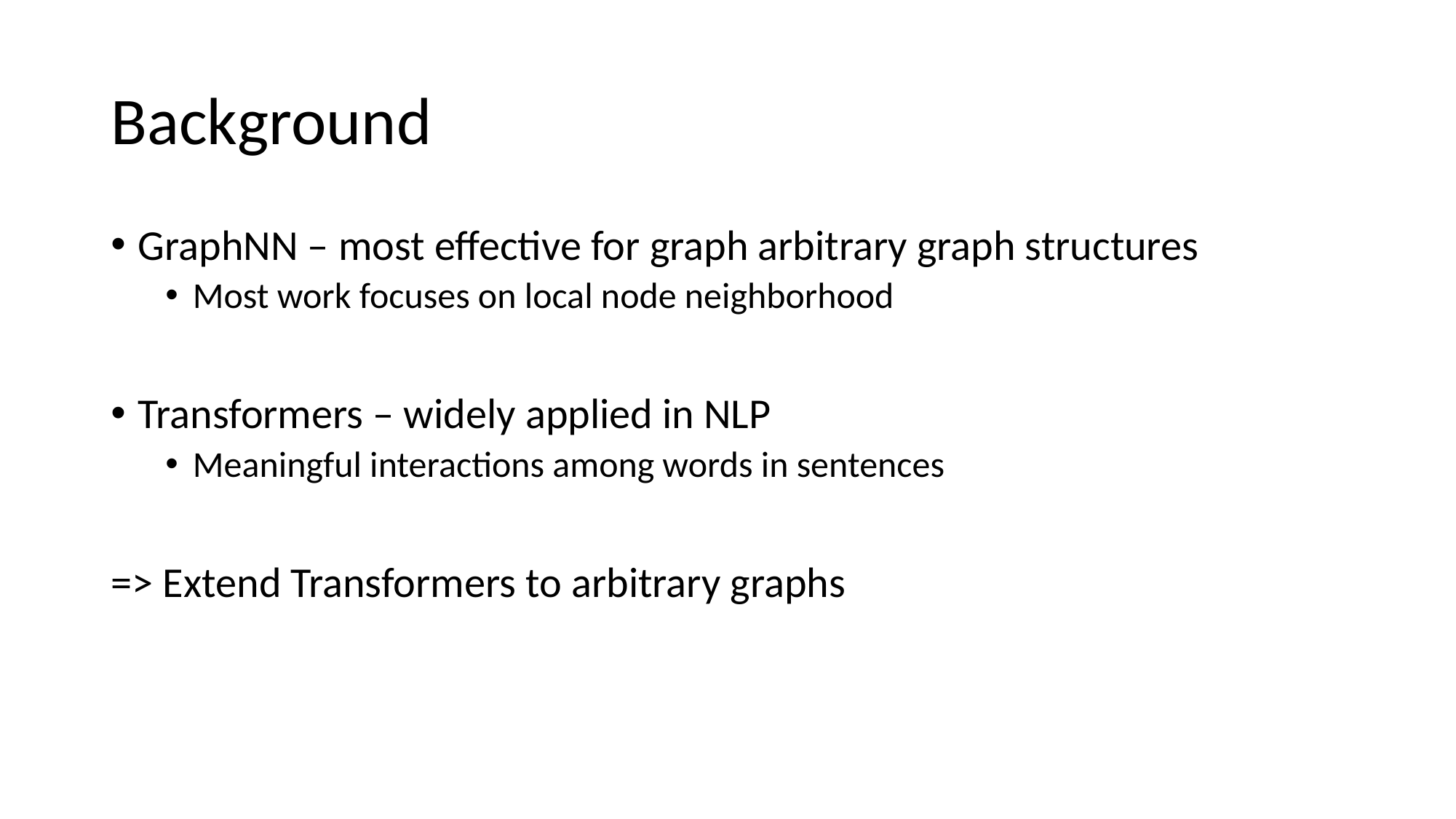

# Background
GraphNN – most effective for graph arbitrary graph structures
Most work focuses on local node neighborhood

Transformers – widely applied in NLP
Meaningful interactions among words in sentences

=> Extend Transformers to arbitrary graphs